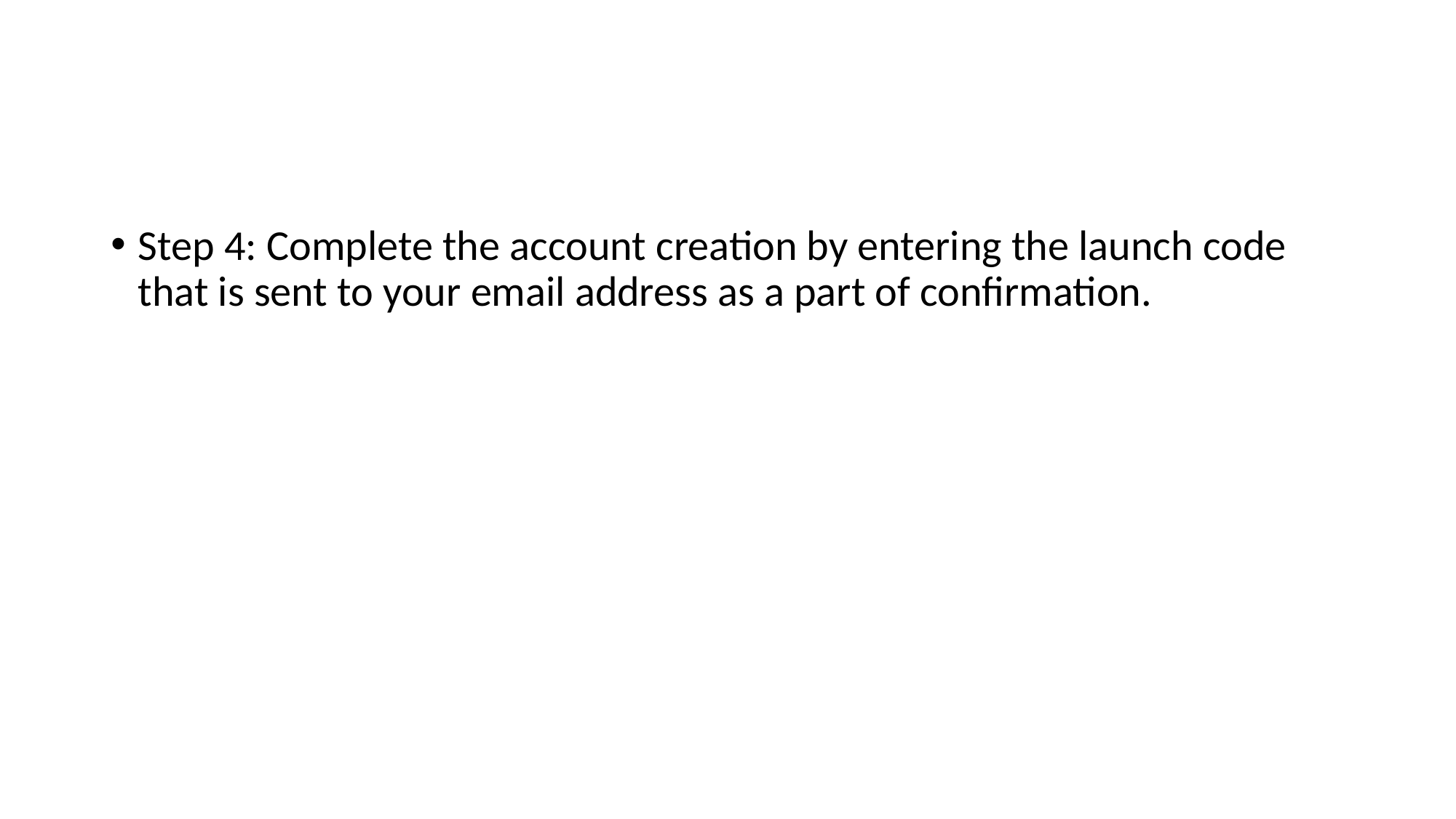

#
Step 4: Complete the account creation by entering the launch code that is sent to your email address as a part of confirmation.